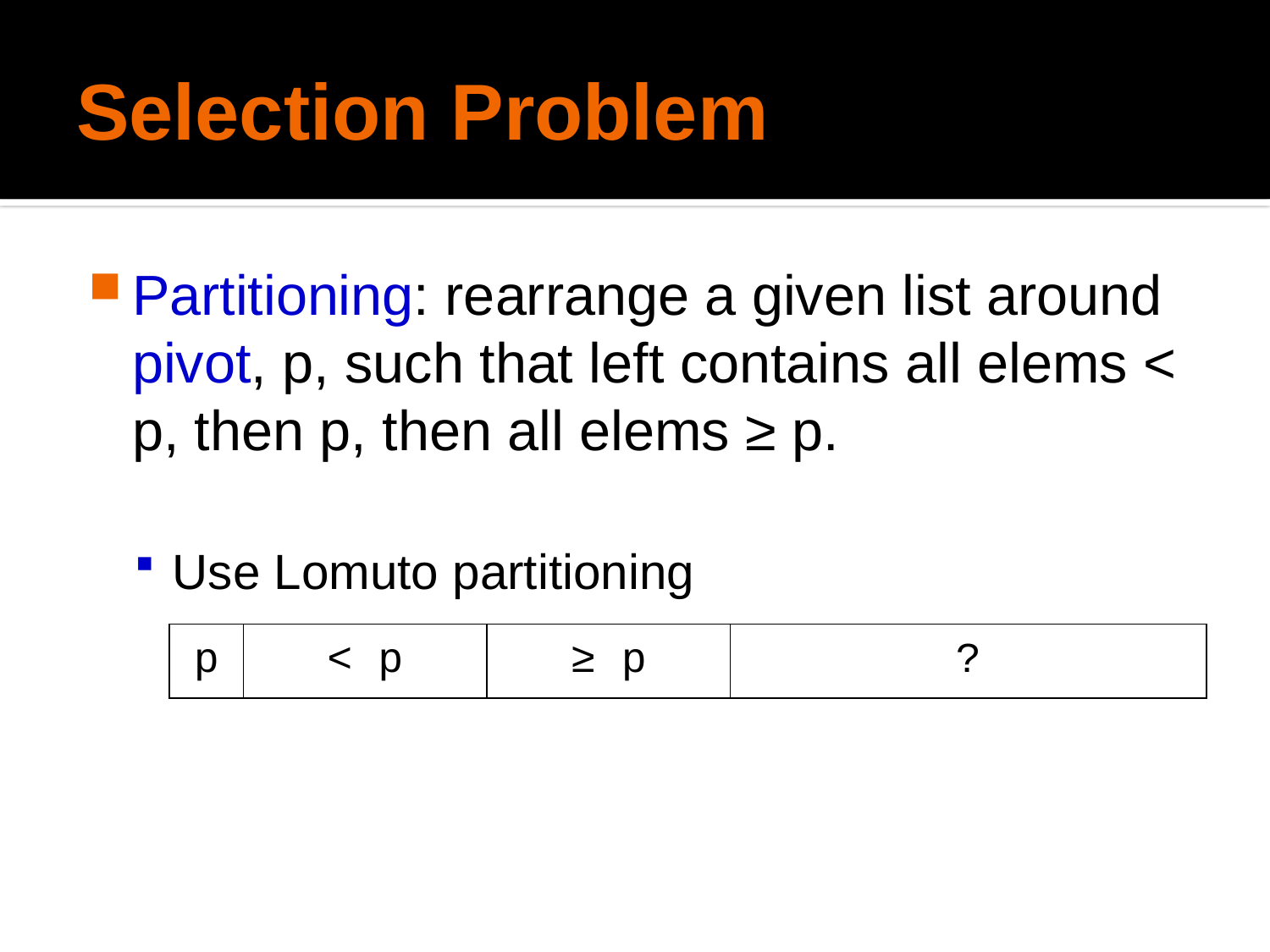

# Selection Problem
Partitioning: rearrange a given list around pivot, p, such that left contains all elems < p, then p, then all elems ≥ p.

Use Lomuto partitioning

| p | < p | ≥ p | ? |
| --- | --- | --- | --- |